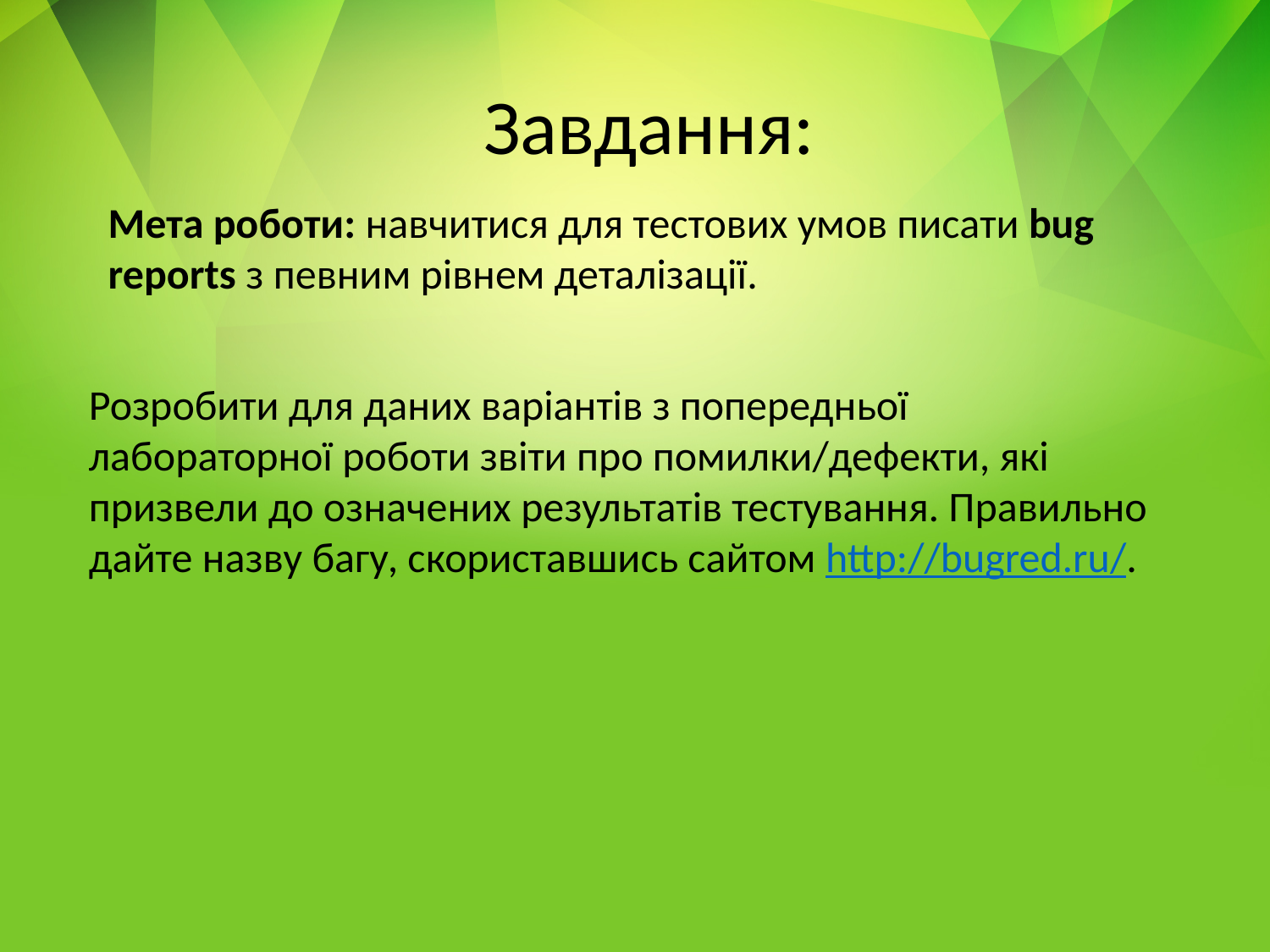

# Завдання:
Мета роботи: навчитися для тестових умов писати bug reports з певним рівнем деталізації.
Розробити для даних варіантів з попередньої лабораторної роботи звіти про помилки/дефекти, які призвели до означених результатів тестування. Правильно дайте назву багу, скориставшись сайтом http://bugred.ru/.